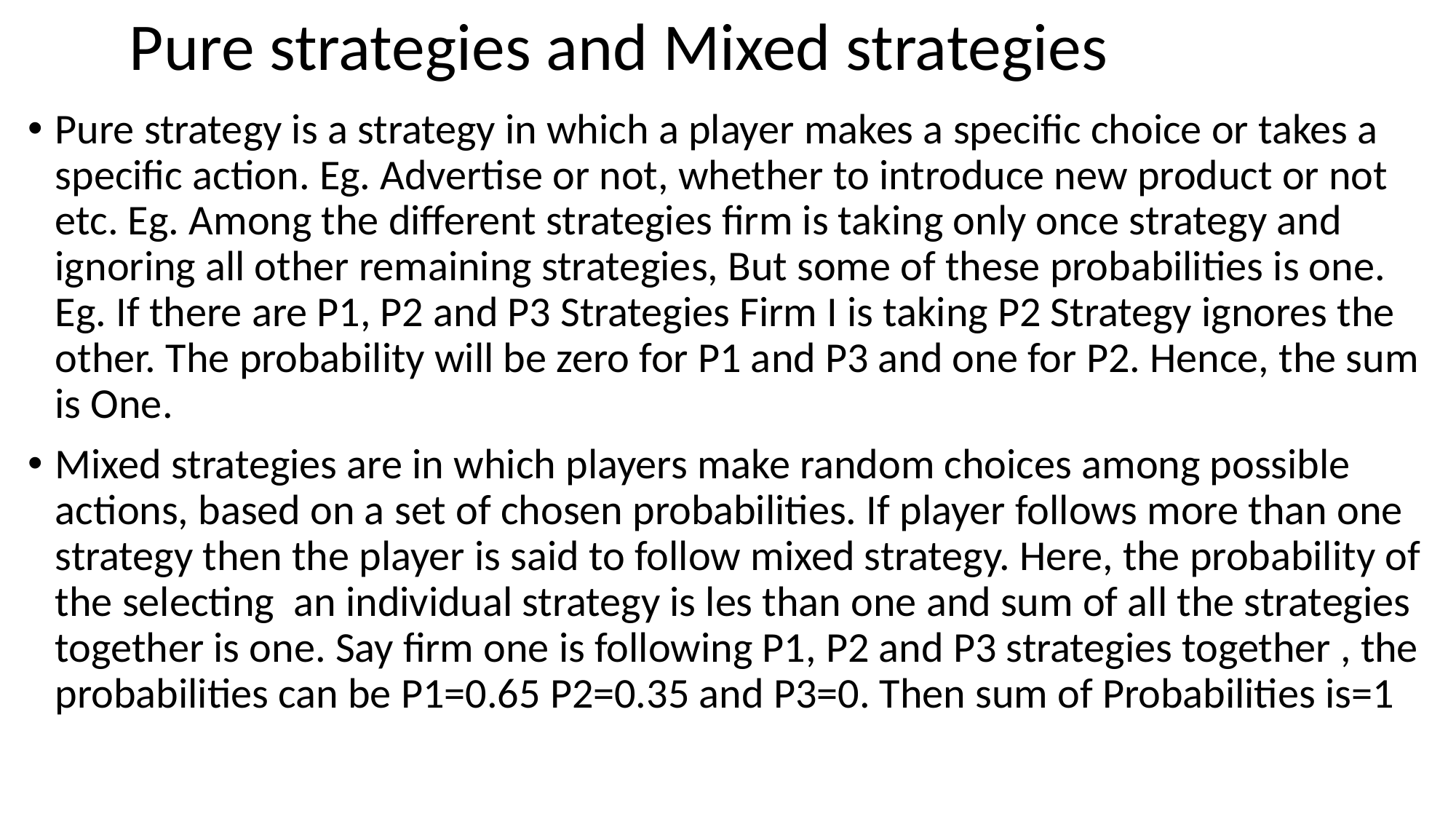

# Pure strategies and Mixed strategies
Pure strategy is a strategy in which a player makes a specific choice or takes a specific action. Eg. Advertise or not, whether to introduce new product or not etc. Eg. Among the different strategies firm is taking only once strategy and ignoring all other remaining strategies, But some of these probabilities is one. Eg. If there are P1, P2 and P3 Strategies Firm I is taking P2 Strategy ignores the other. The probability will be zero for P1 and P3 and one for P2. Hence, the sum is One.
Mixed strategies are in which players make random choices among possible actions, based on a set of chosen probabilities. If player follows more than one strategy then the player is said to follow mixed strategy. Here, the probability of the selecting  an individual strategy is les than one and sum of all the strategies together is one. Say firm one is following P1, P2 and P3 strategies together , the probabilities can be P1=0.65 P2=0.35 and P3=0. Then sum of Probabilities is=1